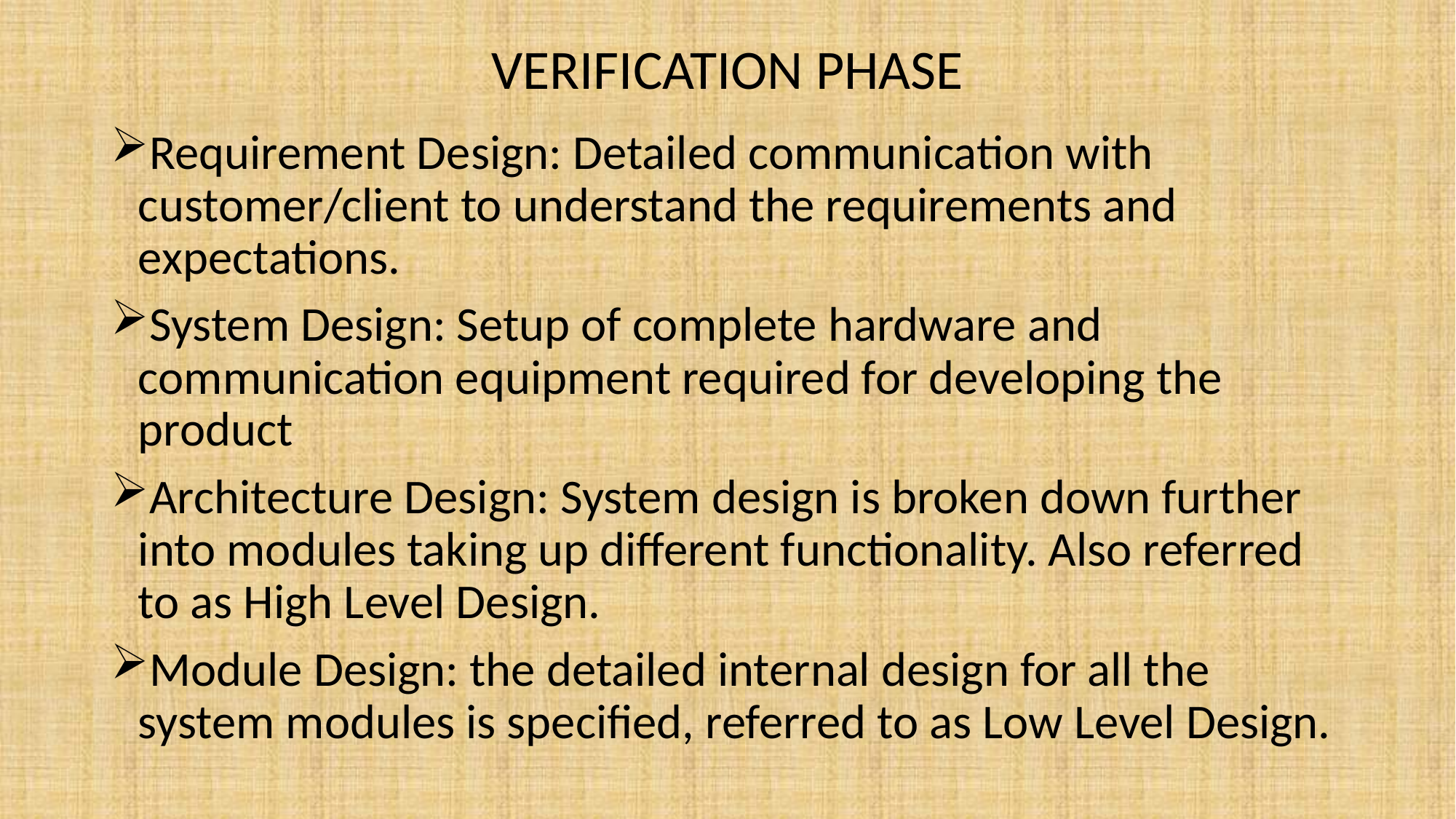

# VERIFICATION PHASE
Requirement Design: Detailed communication with customer/client to understand the requirements and expectations.
System Design: Setup of complete hardware and communication equipment required for developing the product
Architecture Design: System design is broken down further into modules taking up different functionality. Also referred to as High Level Design.
Module Design: the detailed internal design for all the system modules is specified, referred to as Low Level Design.